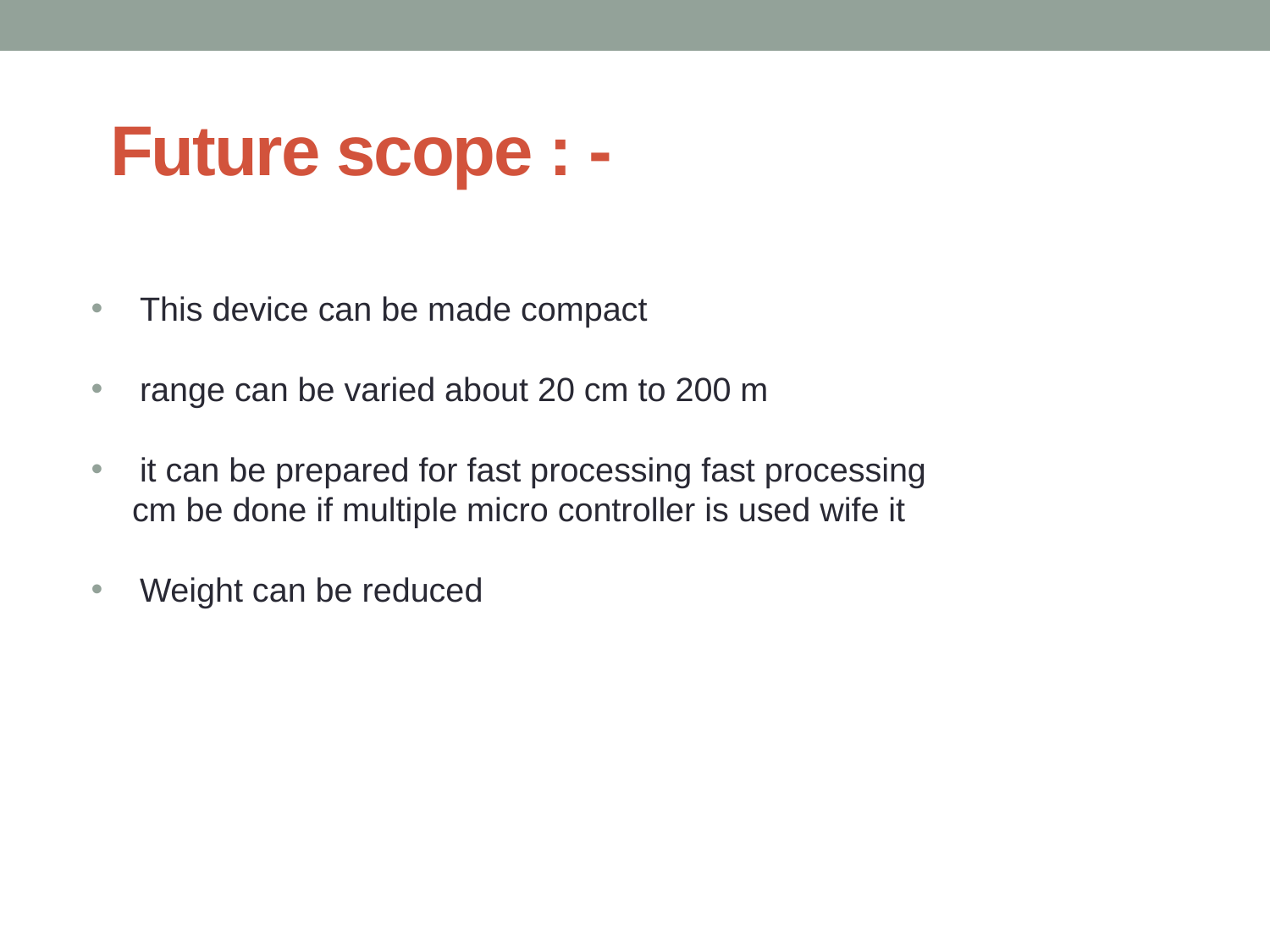

# Future scope : -
This device can be made compact

range can be varied about 20 cm to 200 m

it can be prepared for fast processing fast processing
      cm be done if multiple micro controller is used wife it

Weight can be reduced